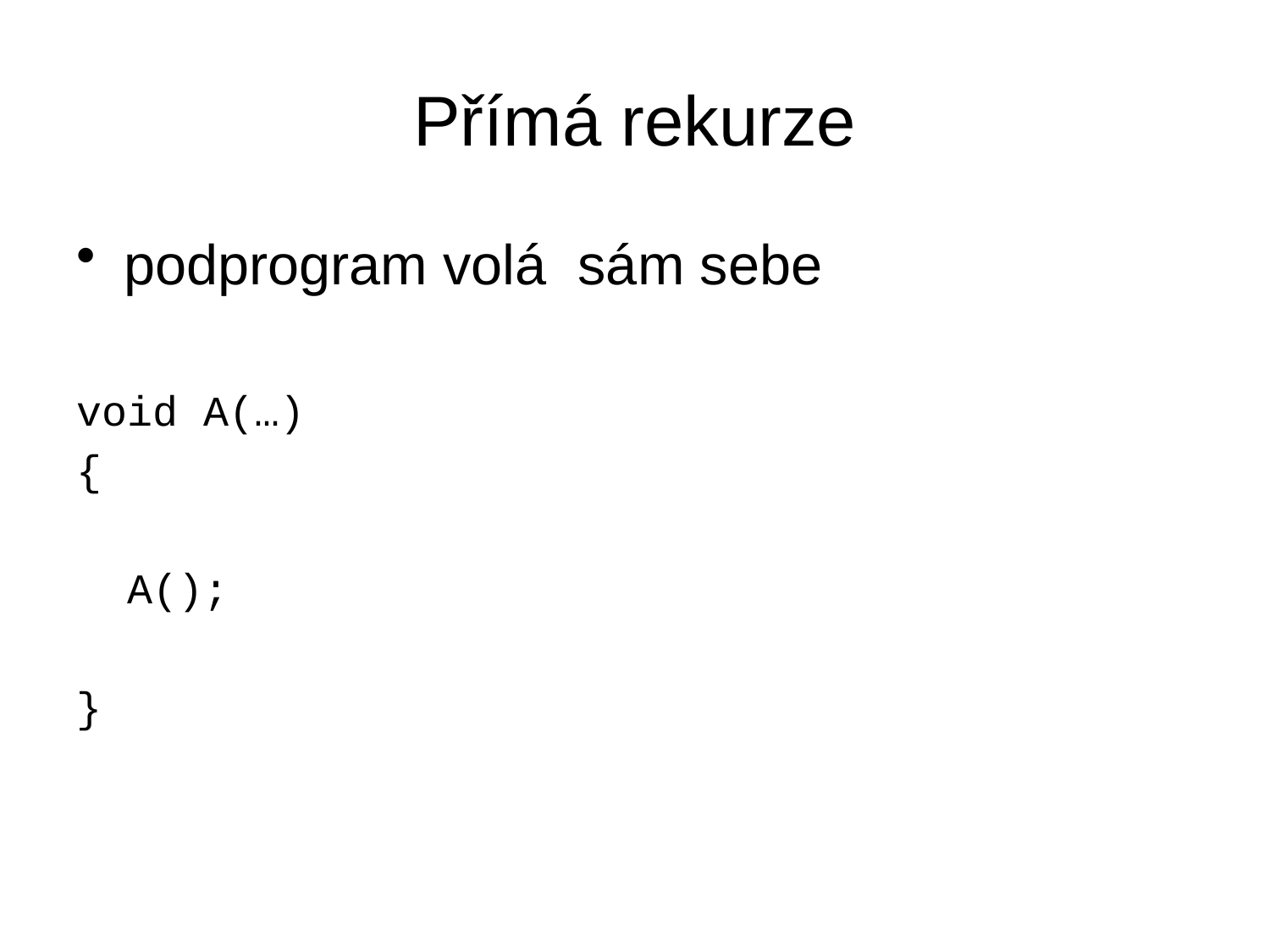

# Přímá rekurze
podprogram volá  sám sebe

void A(…)
{

  A();

}